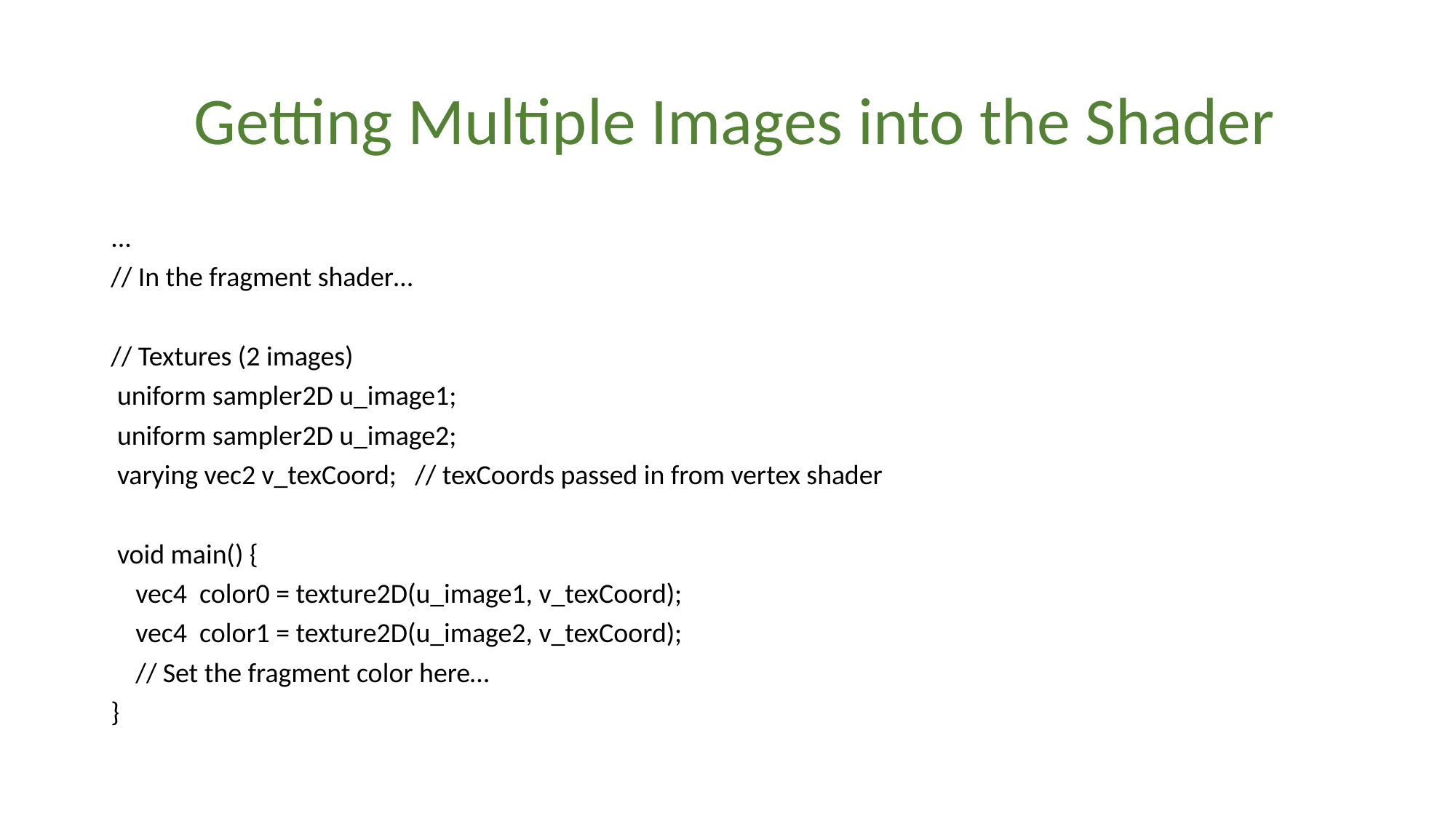

# Getting Multiple Images into the Shader
...
// In the fragment shader…

// Textures (2 images)
 uniform sampler2D u_image1;
 uniform sampler2D u_image2;
 varying vec2 v_texCoord;   // texCoords passed in from vertex shader

 void main() {
    vec4  color0 = texture2D(u_image1, v_texCoord);
    vec4  color1 = texture2D(u_image2, v_texCoord);
    // Set the fragment color here…
}